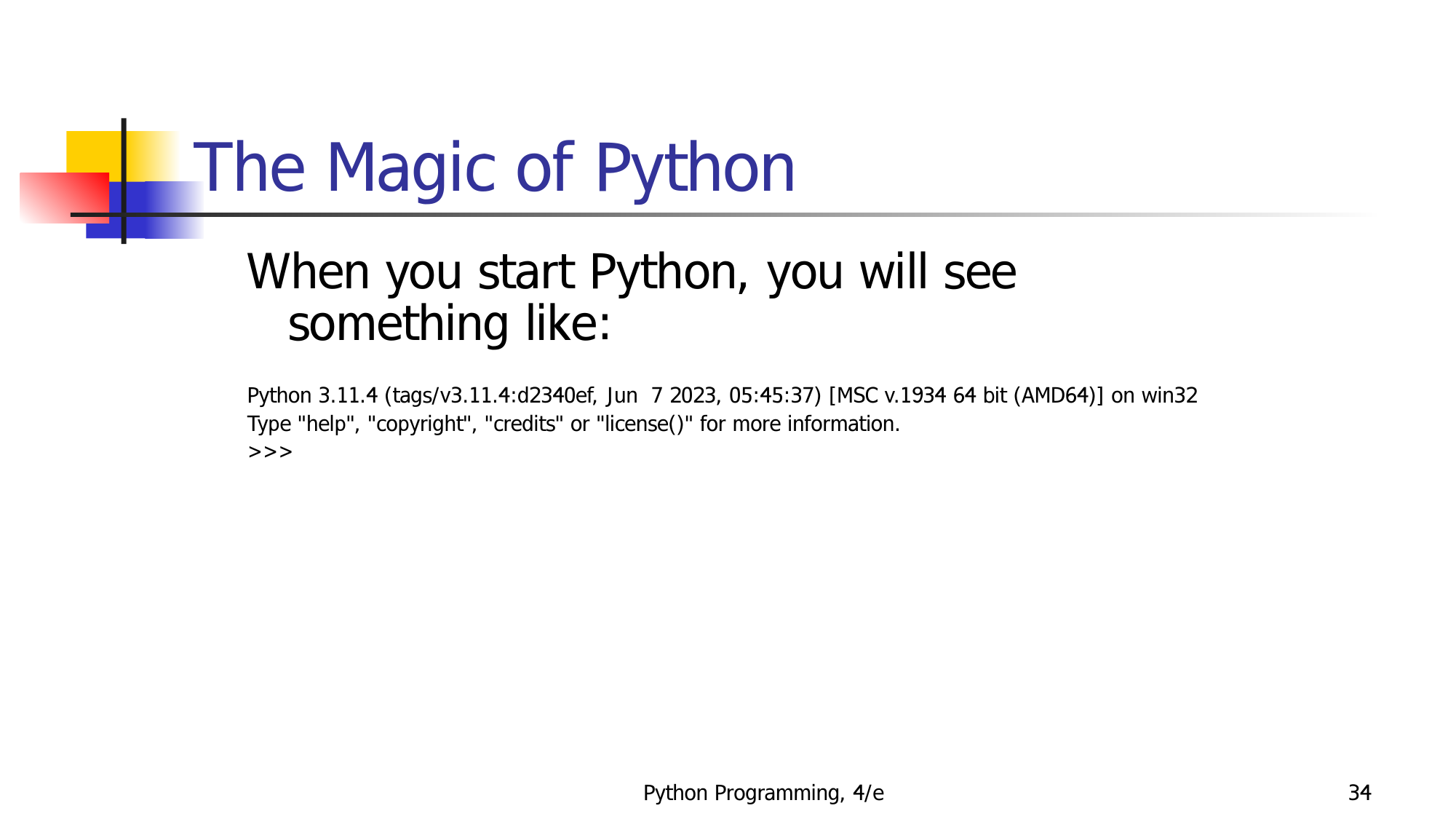

The Magic of Python
When you start Python, you will see something like:

Python 3.11.4 (tags/v3.11.4:d2340ef, Jun  7 2023, 05:45:37) [MSC v.1934 64 bit (AMD64)] on win32
Type "help", "copyright", "credits" or "license()" for more information.
>>>
Python Programming, 4/e
34